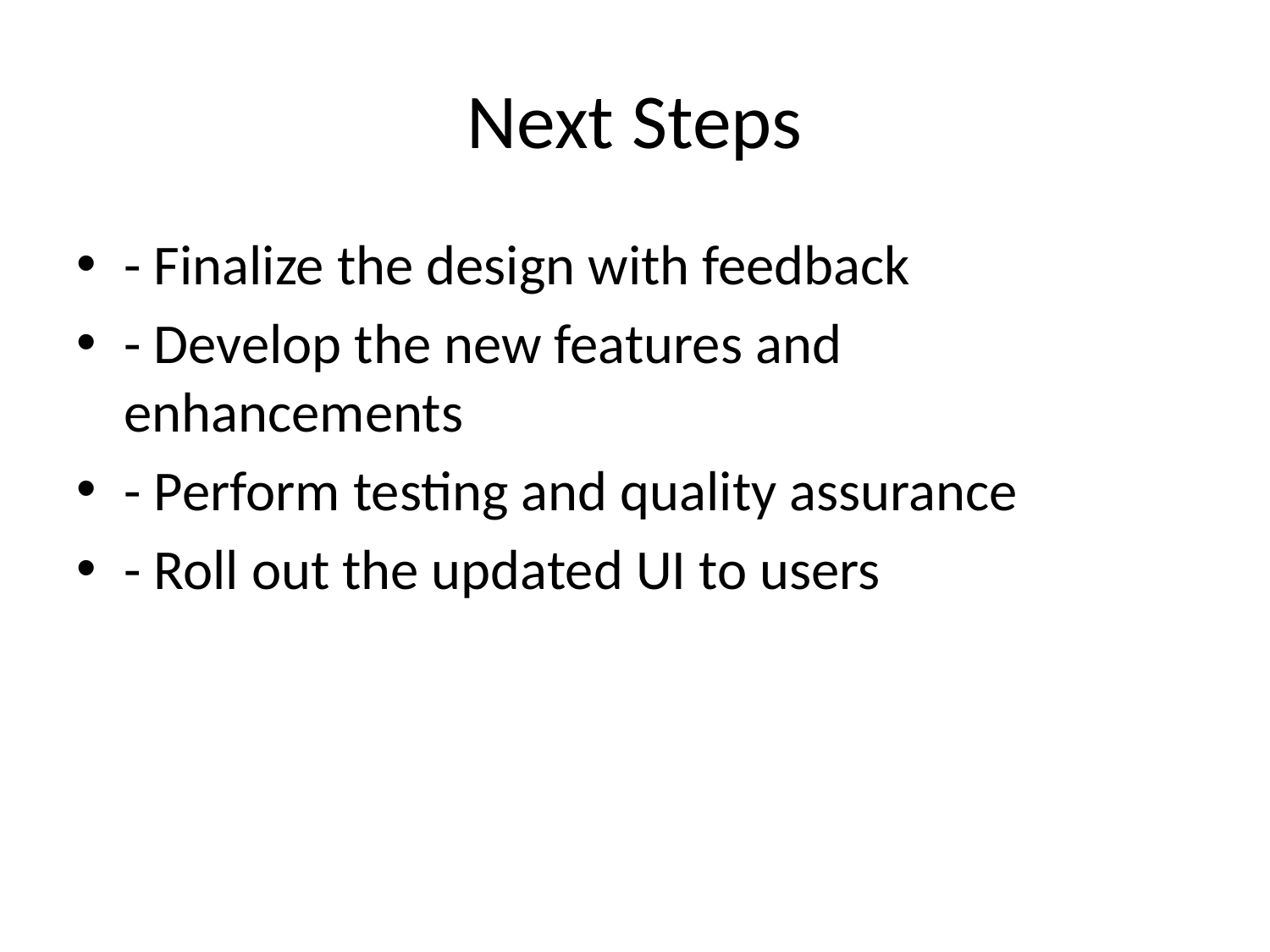

# Next Steps
- Finalize the design with feedback
- Develop the new features and enhancements
- Perform testing and quality assurance
- Roll out the updated UI to users